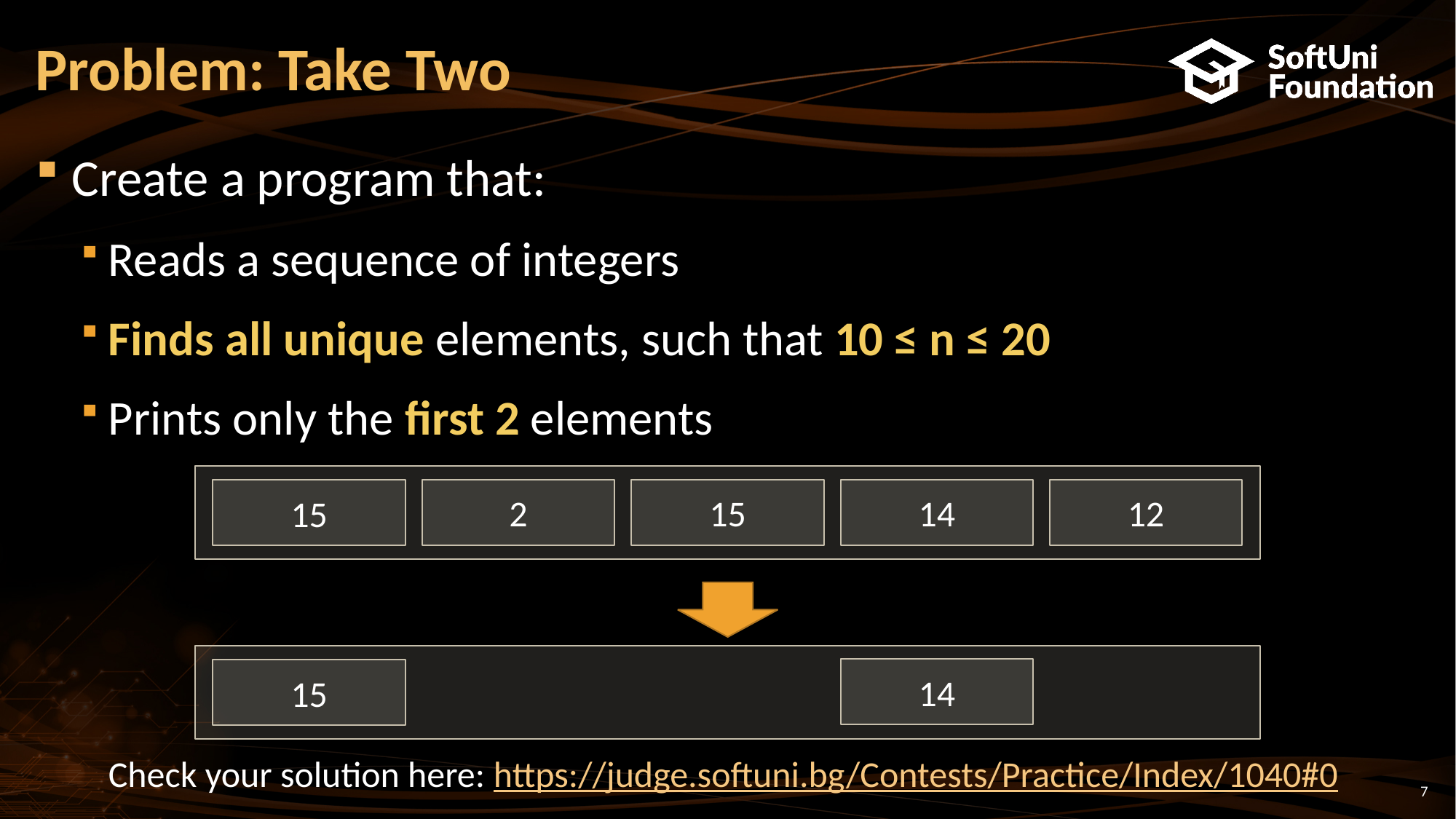

# Problem: Take Two
Create a program that:
Reads a sequence of integers
Finds all unique elements, such that 10 ≤ n ≤ 20
Prints only the first 2 elements

2
15
14
12
15

14
15
Check your solution here: https://judge.softuni.bg/Contests/Practice/Index/1040#0
7